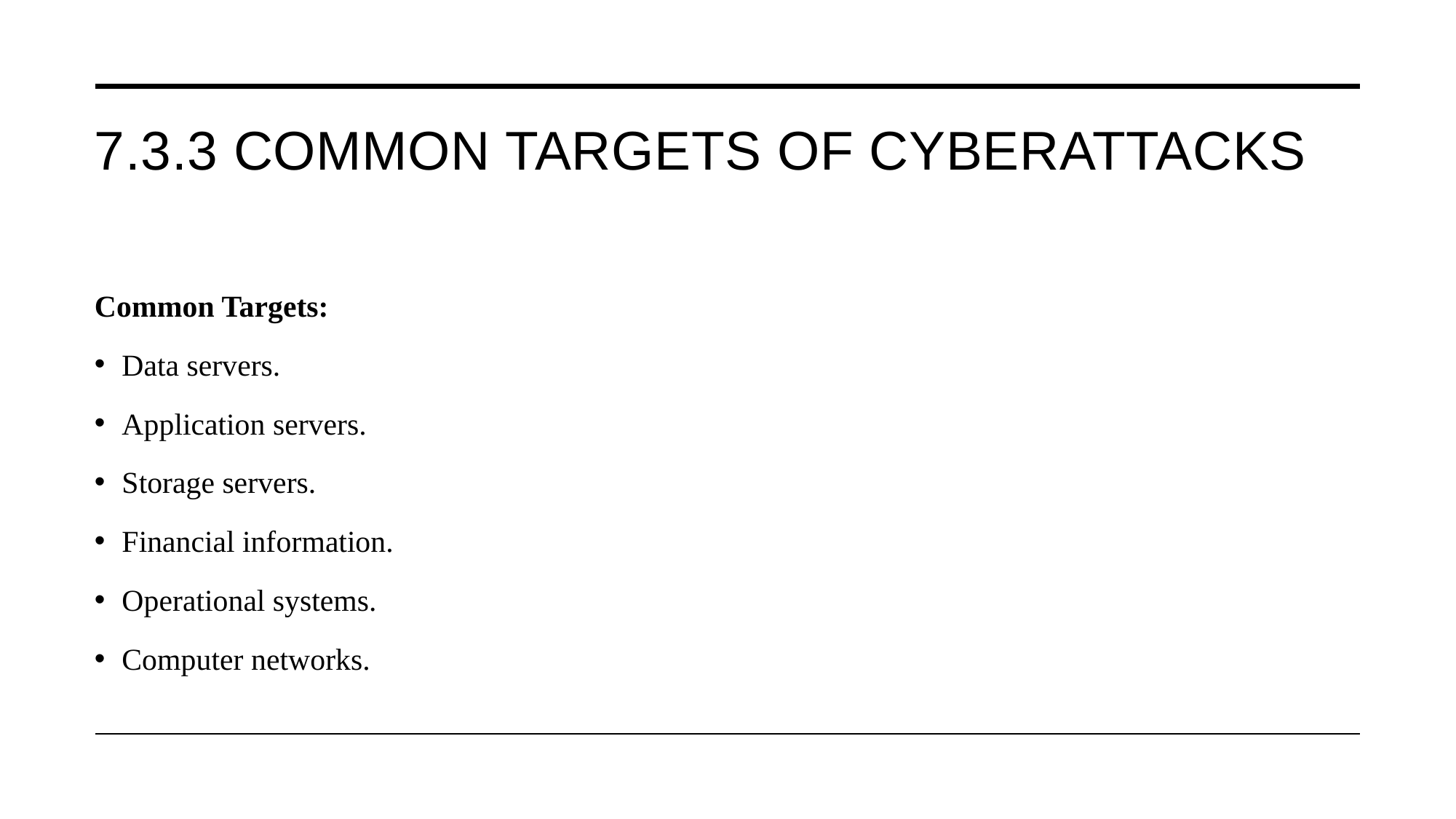

# 7.3.3 Common Targets of Cyberattacks
Common Targets:
Data servers.
Application servers.
Storage servers.
Financial information.
Operational systems.
Computer networks.